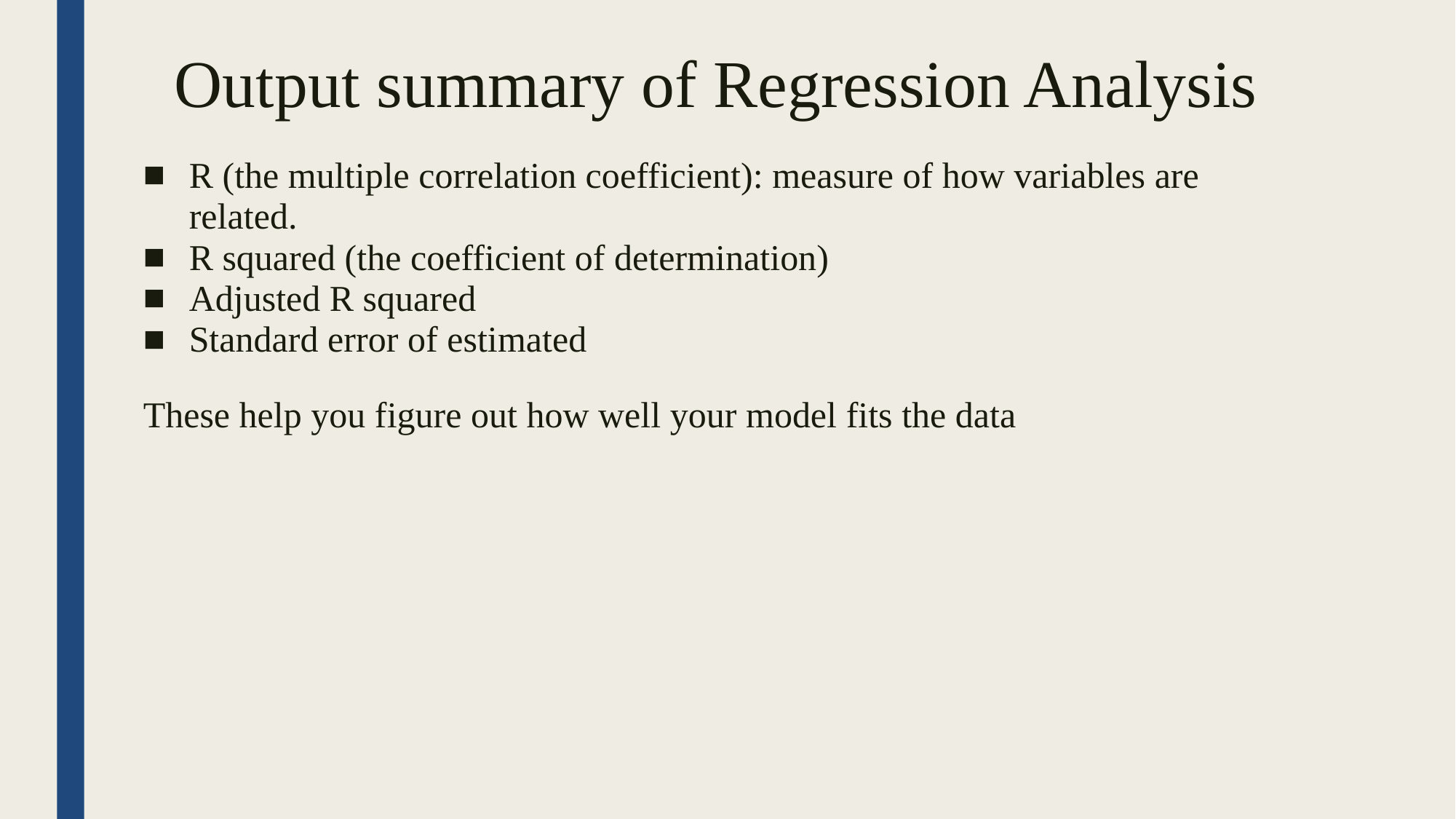

Output summary of Regression Analysis
R (the multiple correlation coefficient): measure of how variables are related.
R squared (the coefficient of determination)
Adjusted R squared
Standard error of estimated

These help you figure out how well your model fits the data